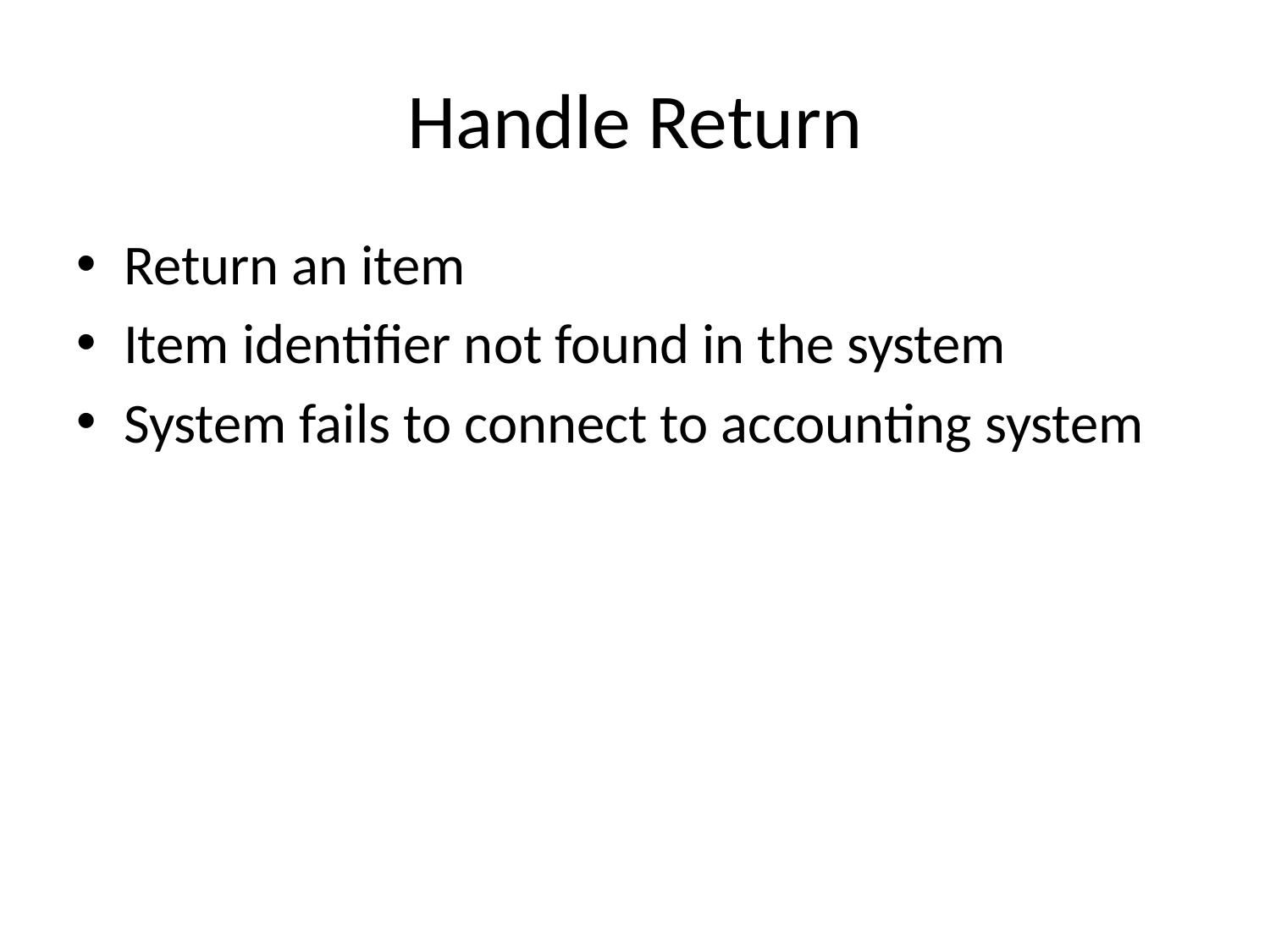

# Handle Return
Return an item
Item identifier not found in the system
System fails to connect to accounting system